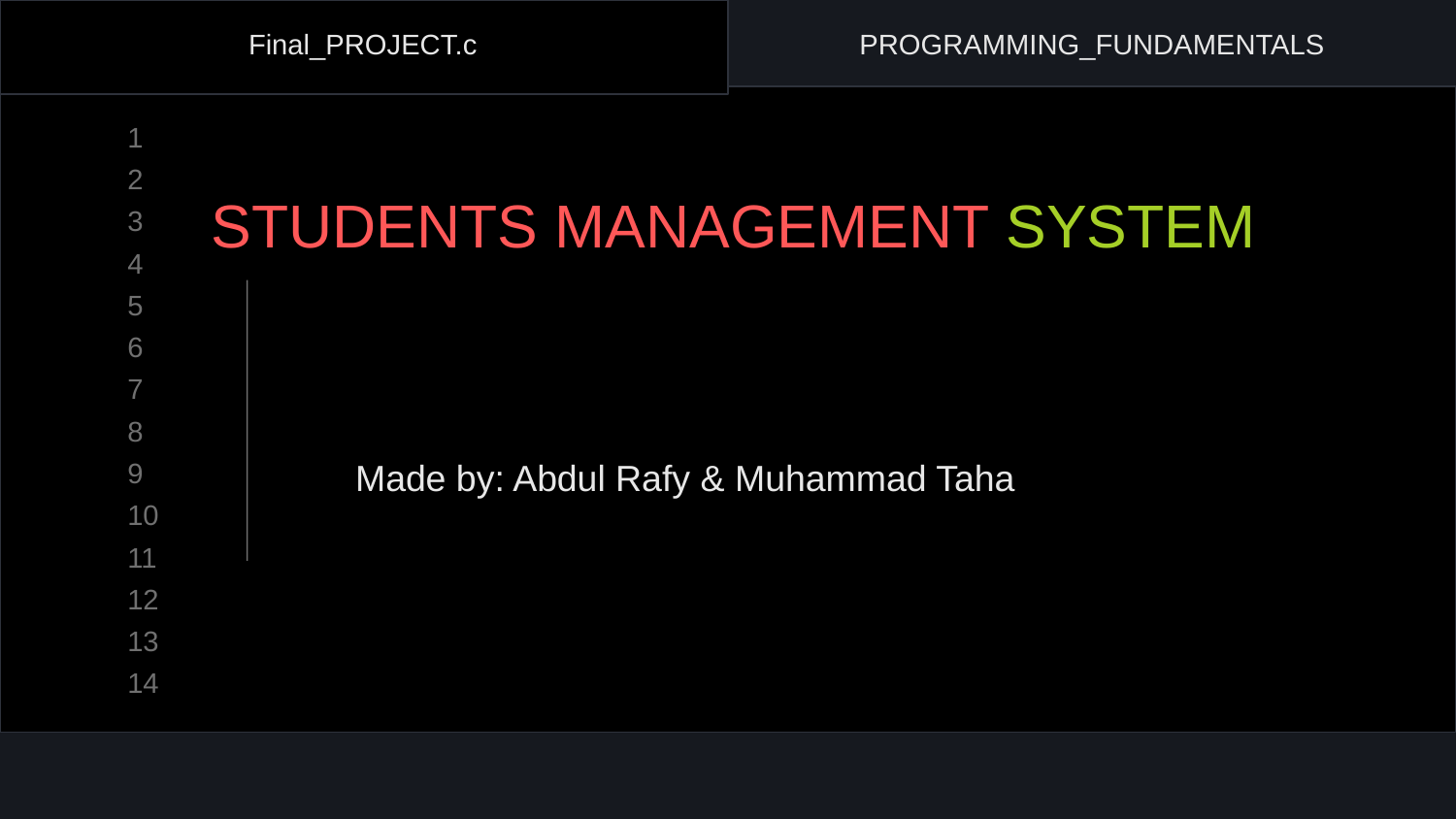

Final_PROJECT.c
PROGRAMMING_FUNDAMENTALS
# STUDENTS MANAGEMENT SYSTEM

Made by: Abdul Rafy & Muhammad Taha